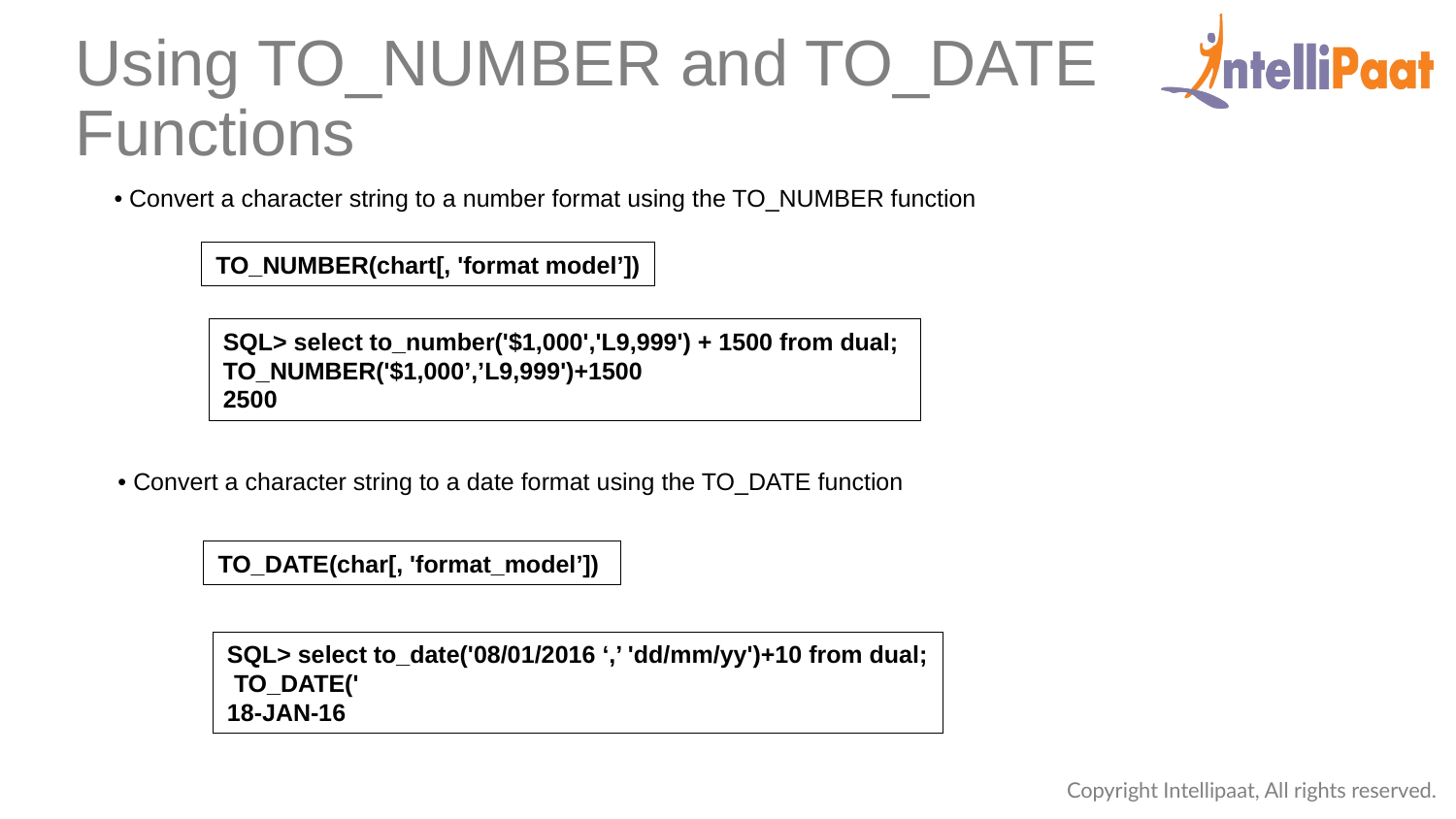

Using TO_NUMBER and TO_DATE Functions
• Convert a character string to a number format using the TO_NUMBER function

TO_NUMBER(chart[, 'format model’])
SQL> select to_number('$1,000','L9,999') + 1500 from dual;
TO_NUMBER('$1,000’,’L9,999')+1500
2500
• Convert a character string to a date format using the TO_DATE function
TO_DATE(char[, 'format_model’])
SQL> select to_date('08/01/2016 ‘,’ 'dd/mm/yy')+10 from dual;
 TO_DATE('
18-JAN-16